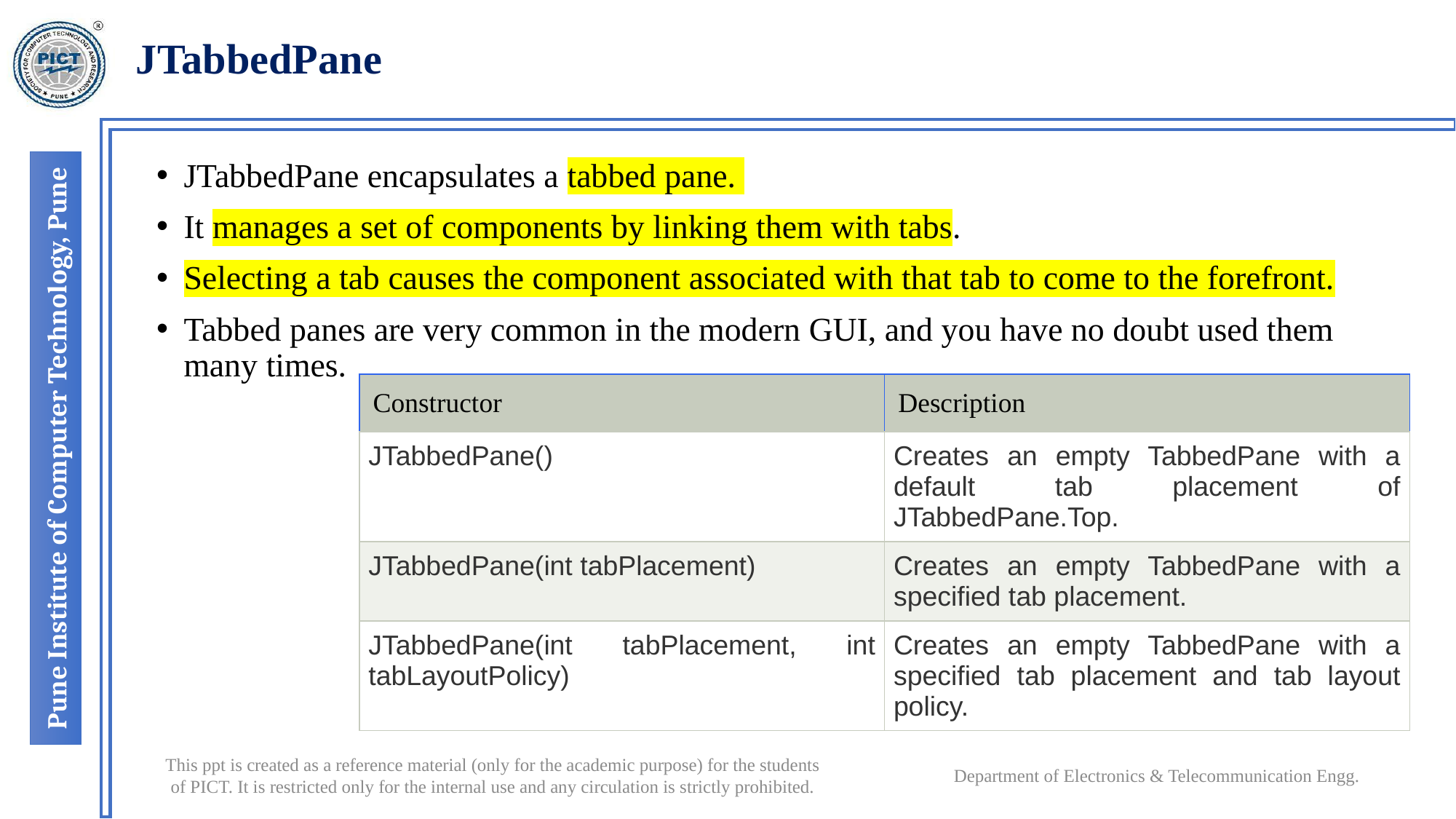

# JTabbedPane
JTabbedPane encapsulates a tabbed pane.
It manages a set of components by linking them with tabs.
Selecting a tab causes the component associated with that tab to come to the forefront.
Tabbed panes are very common in the modern GUI, and you have no doubt used them many times.

| Constructor | Description |
| --- | --- |
| JTabbedPane() | Creates an empty TabbedPane with a default tab placement of JTabbedPane.Top. |
| JTabbedPane(int tabPlacement) | Creates an empty TabbedPane with a specified tab placement. |
| JTabbedPane(int tabPlacement, int tabLayoutPolicy) | Creates an empty TabbedPane with a specified tab placement and tab layout policy. |
Department of Electronics & Telecommunication Engg.